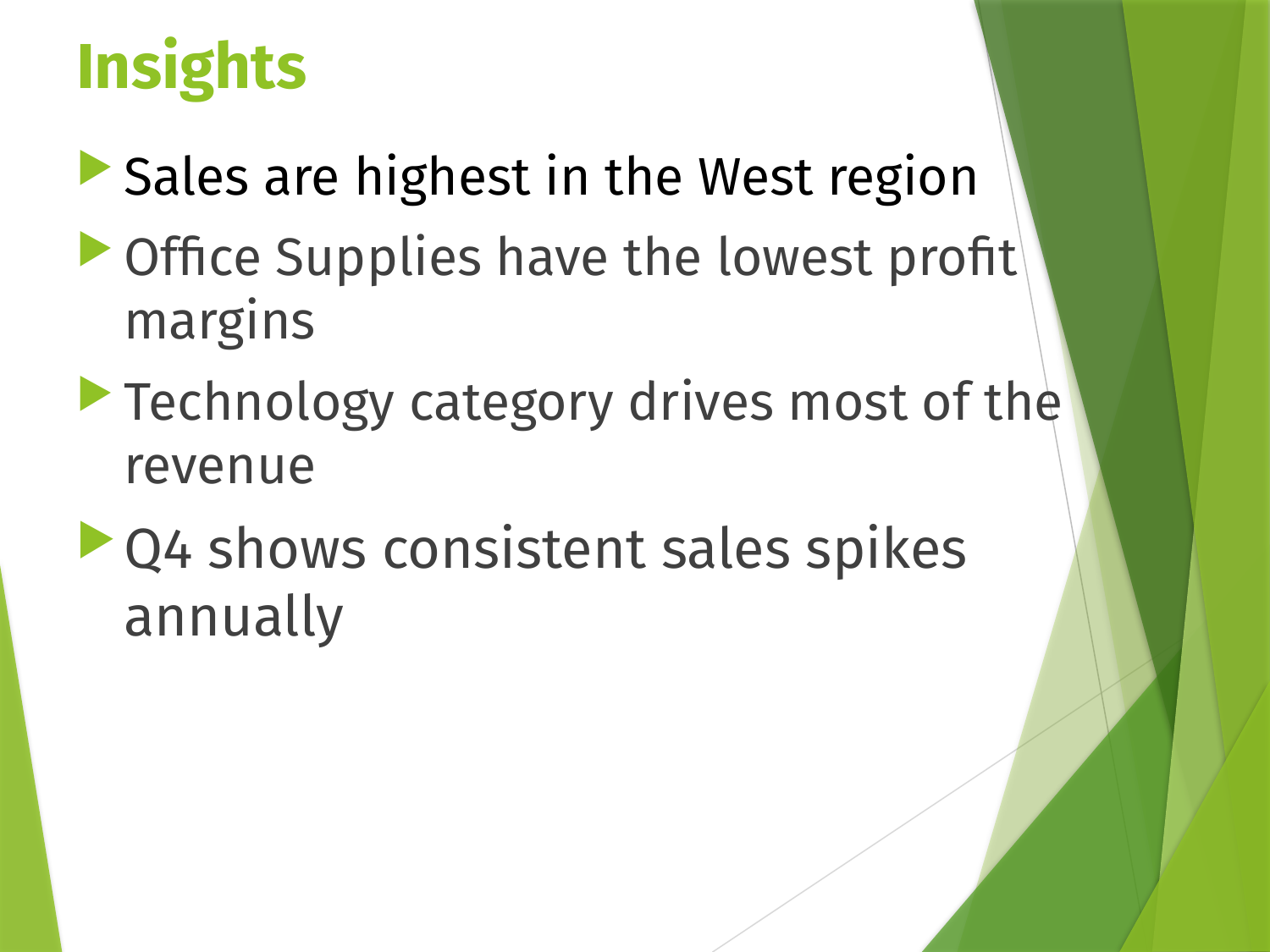

# Insights
Sales are highest in the West region
Office Supplies have the lowest profit margins
Technology category drives most of the revenue
Q4 shows consistent sales spikes annually